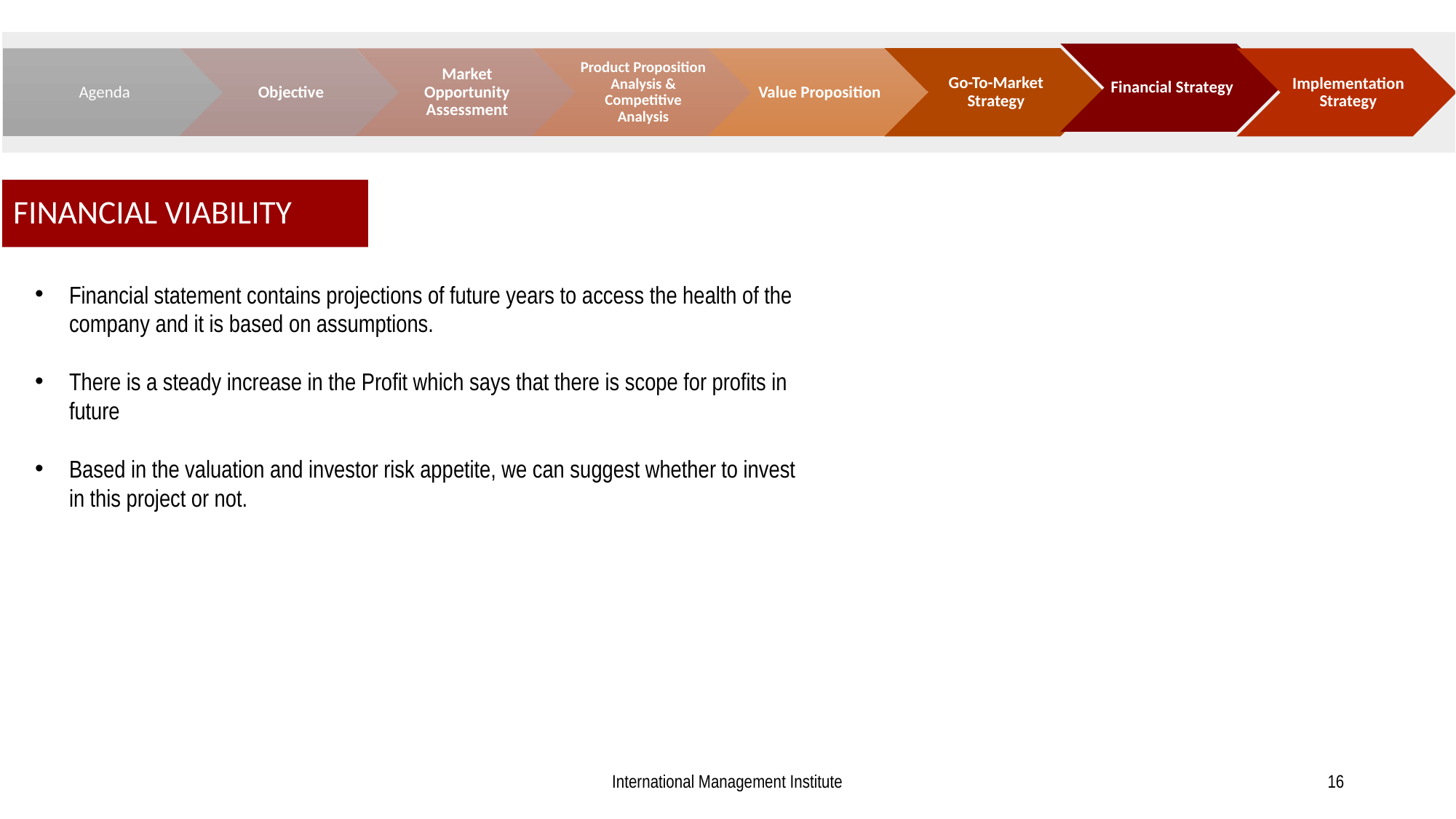

Go-To-Market Strategy
Agenda
Objective
Market Opportunity Assessment
Product Proposition Analysis & Competitive Analysis
Value Proposition
Go-To-Market Strategy
Financial Strategy
Implementation Strategy
FINANCIAL VIABILITY
Financial statement contains projections of future years to access the health of the company and it is based on assumptions.

There is a steady increase in the Profit which says that there is scope for profits in future

Based in the valuation and investor risk appetite, we can suggest whether to invest in this project or not.
International Management Institute
16